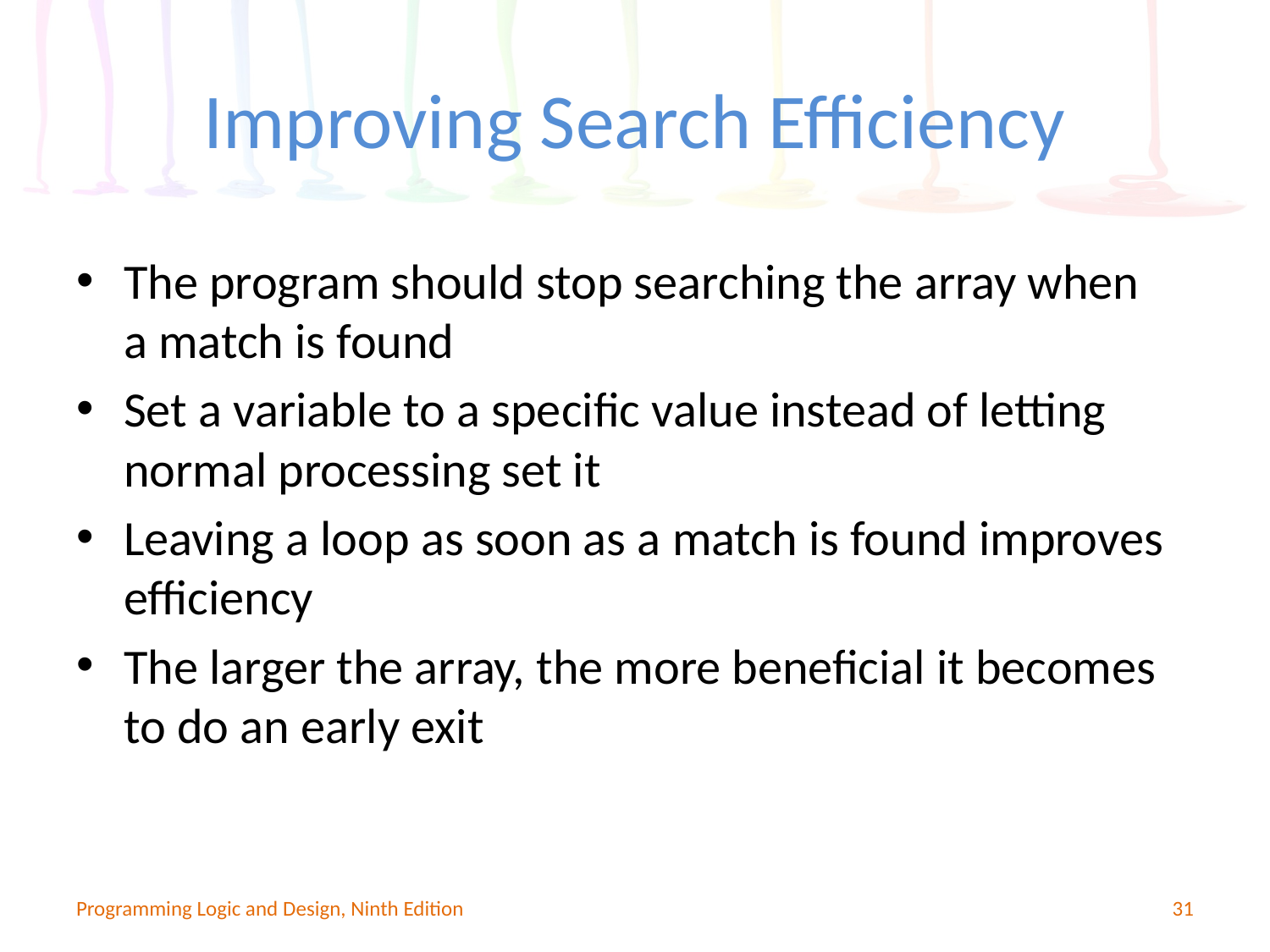

# Improving Search Efficiency
The program should stop searching the array when a match is found
Set a variable to a specific value instead of letting normal processing set it
Leaving a loop as soon as a match is found improves efficiency
The larger the array, the more beneficial it becomes to do an early exit

Programming Logic and Design, Ninth Edition
31